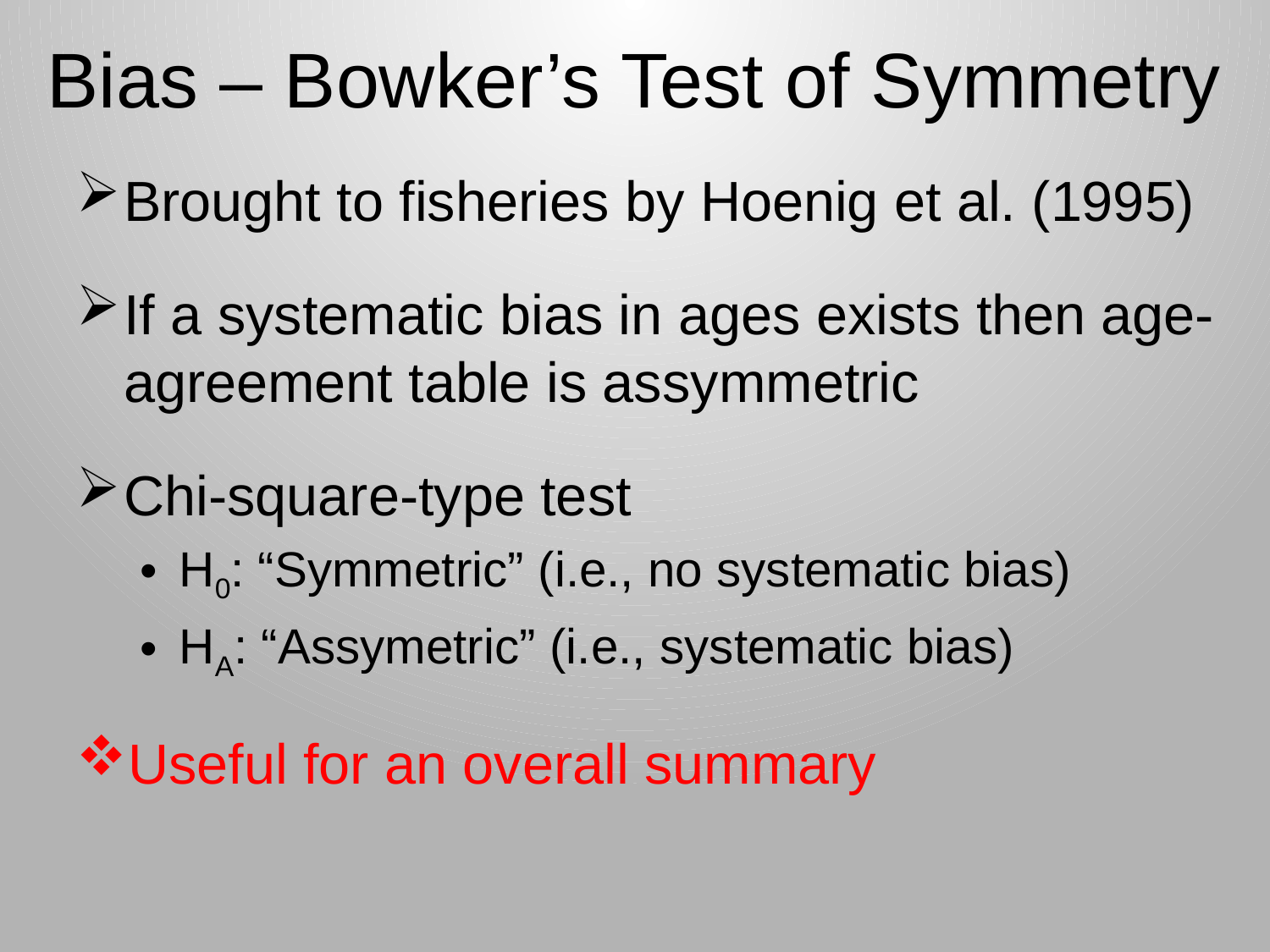

# Bias – Bowker’s Test of Symmetry
Brought to fisheries by Hoenig et al. (1995)

If a systematic bias in ages exists then age-agreement table is assymmetric

Chi-square-type test
H0: “Symmetric” (i.e., no systematic bias)
HA: “Assymetric” (i.e., systematic bias)

Useful for an overall summary
VT14 - Age Comparisons